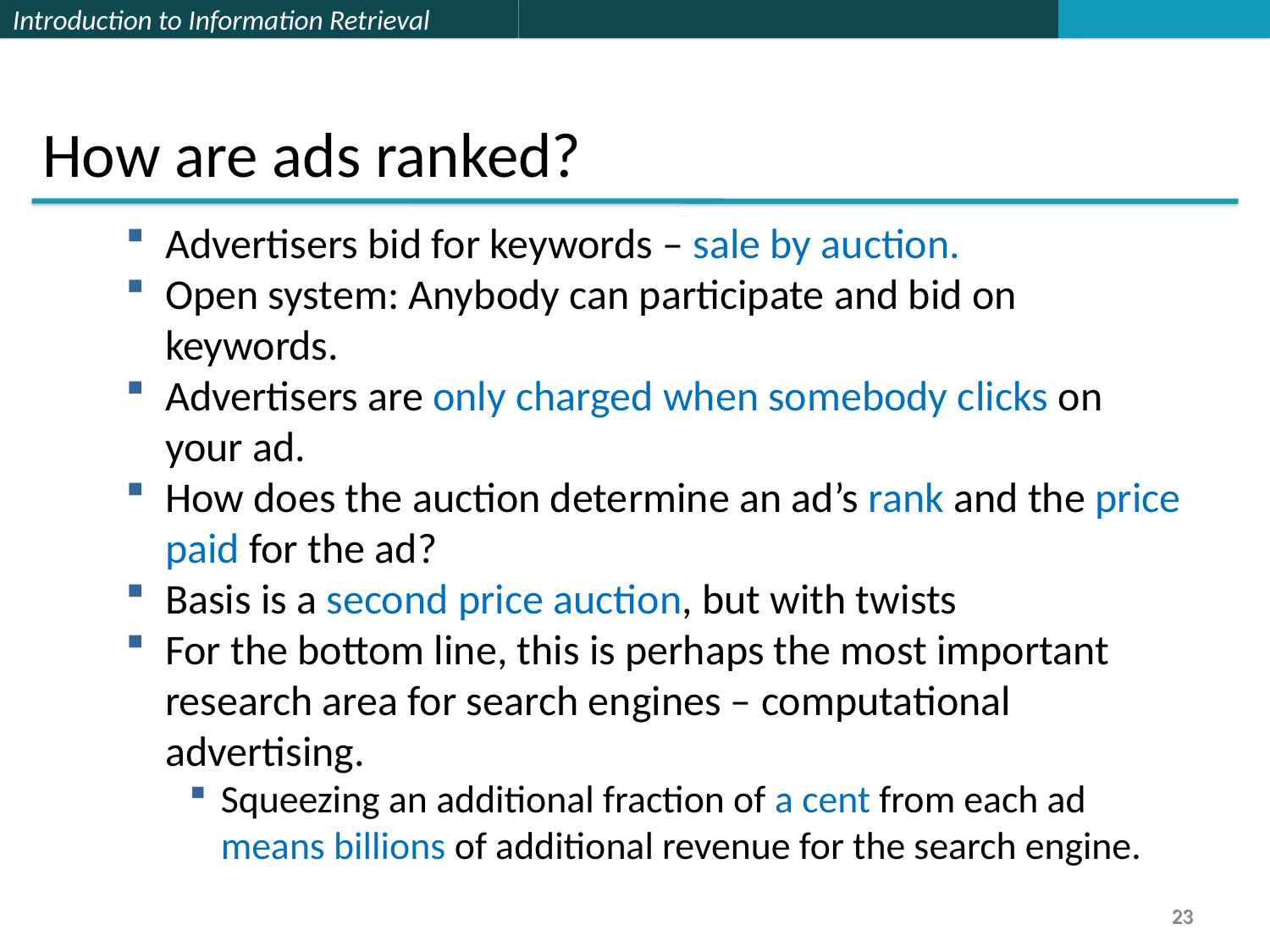

How are ads ranked?

Advertisers bid for keywords – sale by auction.
Open system: Anybody can participate and bid on keywords.
Advertisers are only charged when somebody clicks on your ad.
How does the auction determine an ad’s rank and the price paid for the ad?
Basis is a second price auction, but with twists
For the bottom line, this is perhaps the most important research area for search engines – computational advertising.
Squeezing an additional fraction of a cent from each ad means billions of additional revenue for the search engine.
23
23